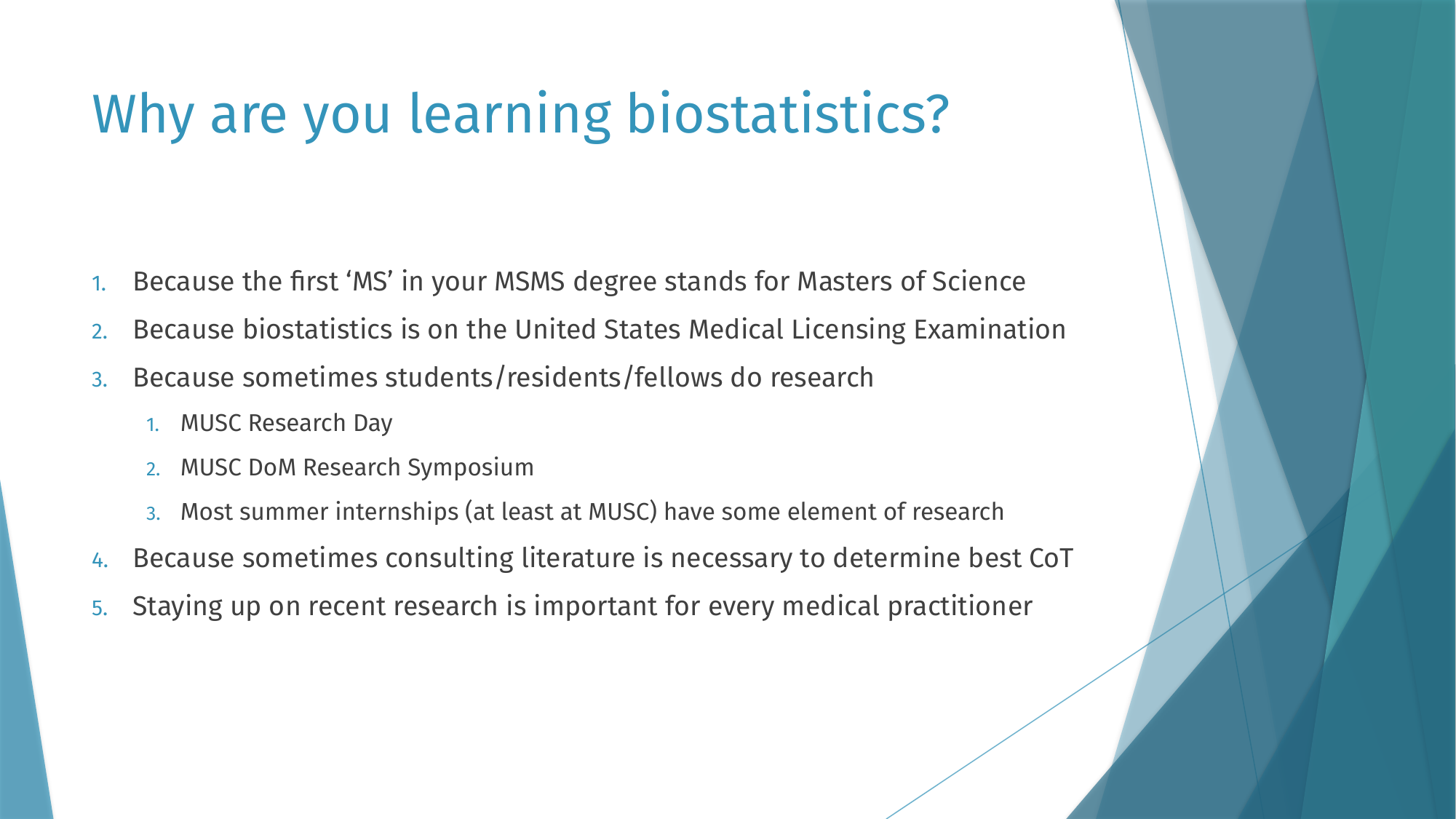

# Why are you learning biostatistics?
Because the first ‘MS’ in your MSMS degree stands for Masters of Science
Because biostatistics is on the United States Medical Licensing Examination
Because sometimes students/residents/fellows do research
MUSC Research Day
MUSC DoM Research Symposium
Most summer internships (at least at MUSC) have some element of research
Because sometimes consulting literature is necessary to determine best CoT
Staying up on recent research is important for every medical practitioner